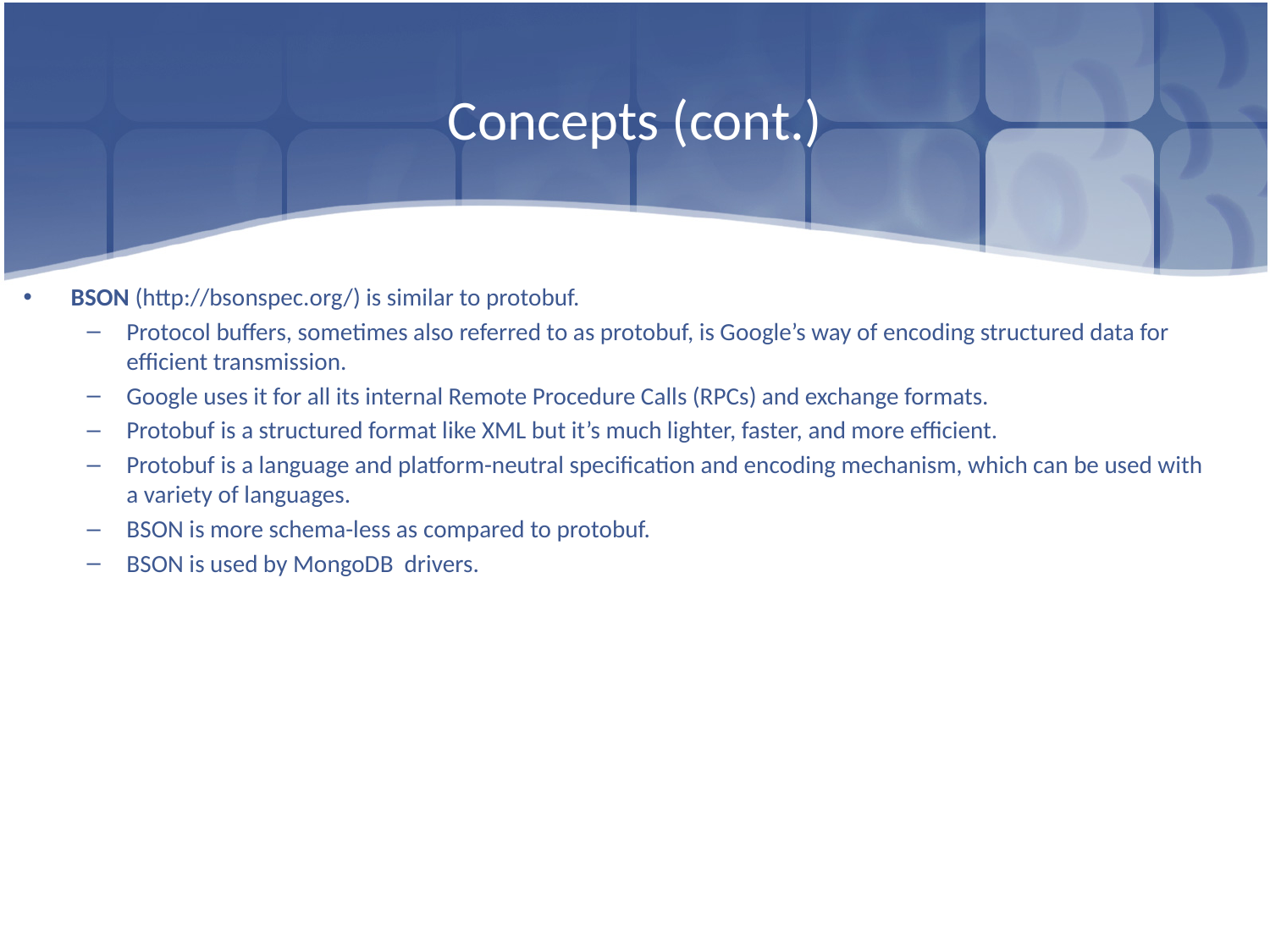

# Concepts (cont.)
BSON (http://bsonspec.org/) is similar to protobuf.
Protocol buffers, sometimes also referred to as protobuf, is Google’s way of encoding structured data for efficient transmission.
Google uses it for all its internal Remote Procedure Calls (RPCs) and exchange formats.
Protobuf is a structured format like XML but it’s much lighter, faster, and more efficient.
Protobuf is a language and platform-neutral specification and encoding mechanism, which can be used with a variety of languages.
BSON is more schema-less as compared to protobuf.
BSON is used by MongoDB  drivers.